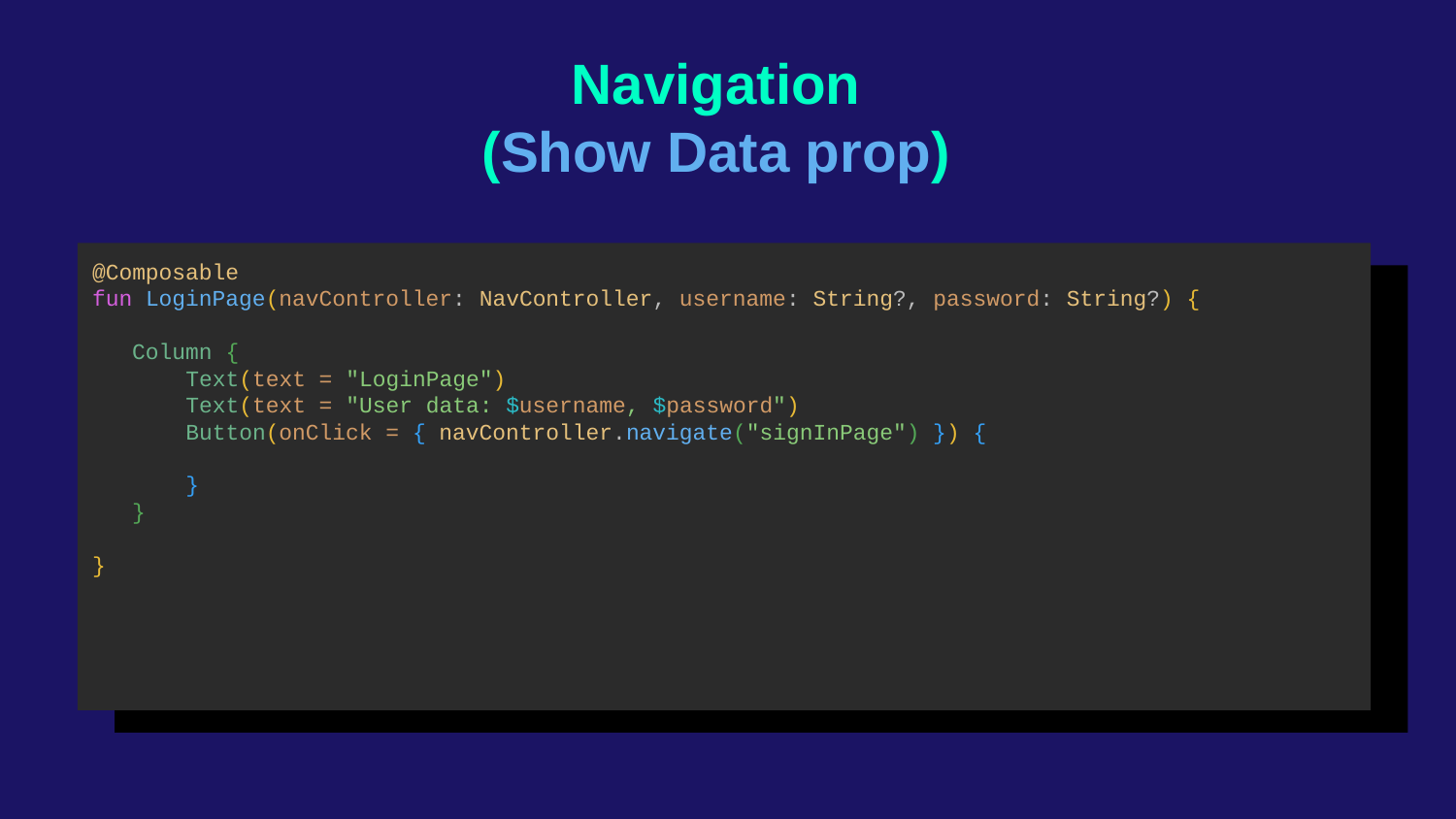

Navigation
(Show Data prop)
@Composable
fun LoginPage(navController: NavController, username: String?, password: String?) {

   Column {
       Text(text = "LoginPage")
       Text(text = "User data: $username, $password")
       Button(onClick = { navController.navigate("signInPage") }) {

       }
   }

}